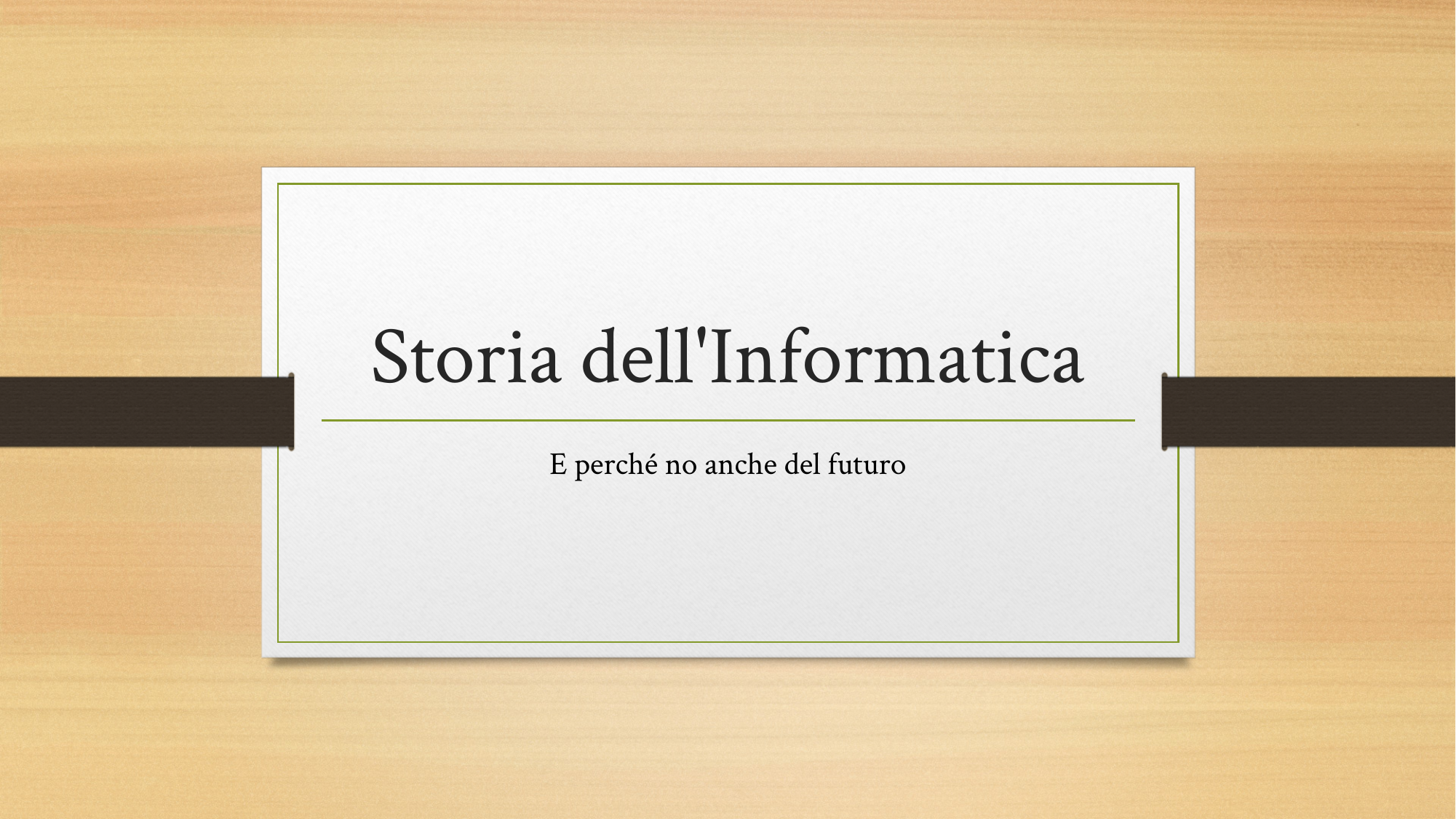

# Storia dell'Informatica
E perché no anche del futuro